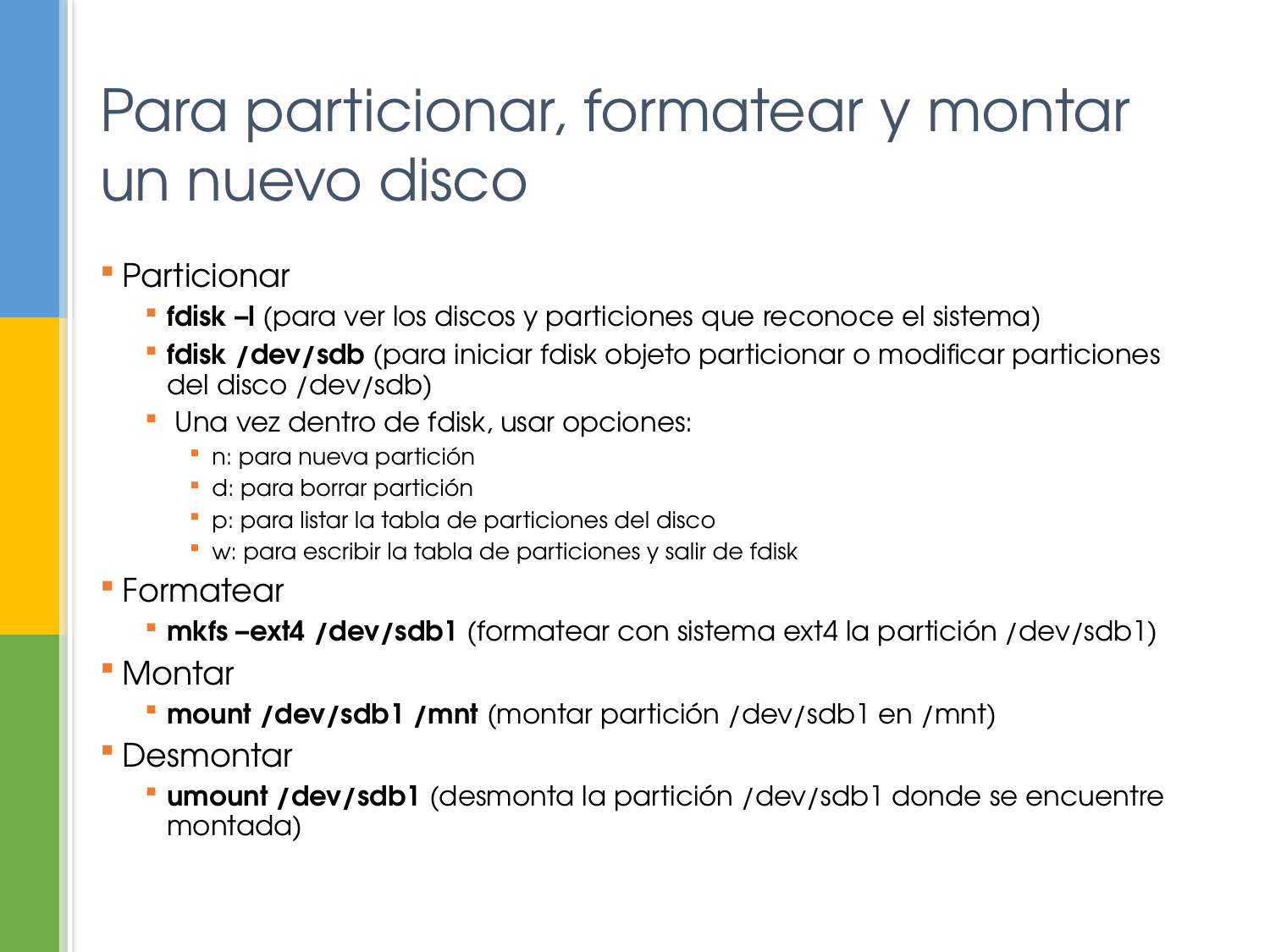

# Para particionar, formatear y montar un nuevo disco
Particionar
fdisk –l (para ver los discos y particiones que reconoce el sistema)
fdisk /dev/sdb (para iniciar fdisk objeto particionar o modificar particiones del disco /dev/sdb)
 Una vez dentro de fdisk, usar opciones:
n: para nueva partición
d: para borrar partición
p: para listar la tabla de particiones del disco
w: para escribir la tabla de particiones y salir de fdisk
Formatear
mkfs –ext4 /dev/sdb1 (formatear con sistema ext4 la partición /dev/sdb1)
Montar
mount /dev/sdb1 /mnt (montar partición /dev/sdb1 en /mnt)
Desmontar
umount /dev/sdb1 (desmonta la partición /dev/sdb1 donde se encuentre montada)